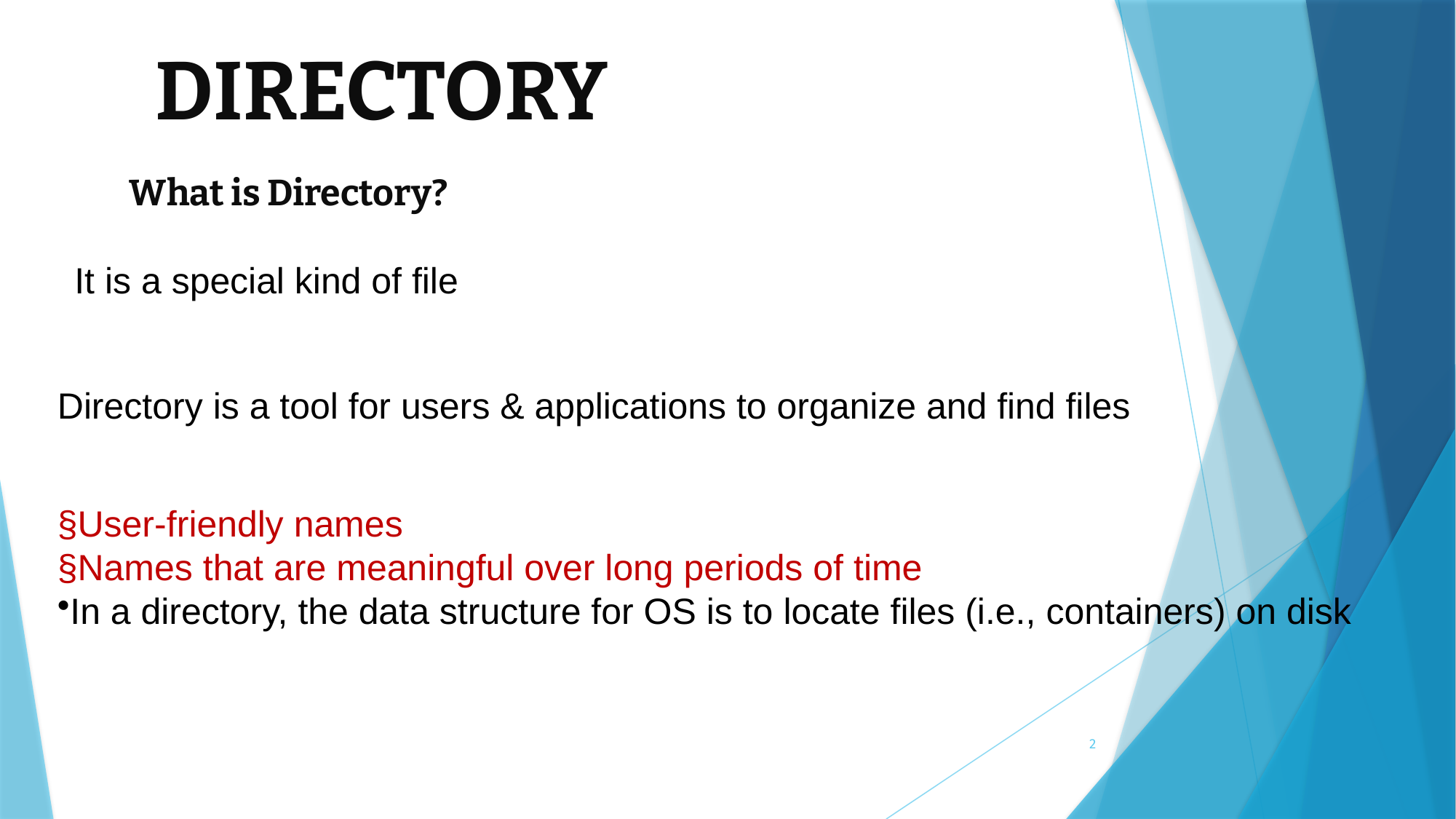

DIRECTORY
What is Directory?
It is a special kind of file

Directory is a tool for users & applications to organize and find files

§User-friendly names
§Names that are meaningful over long periods of time
In a directory, the data structure for OS is to locate files (i.e., containers) on disk
2